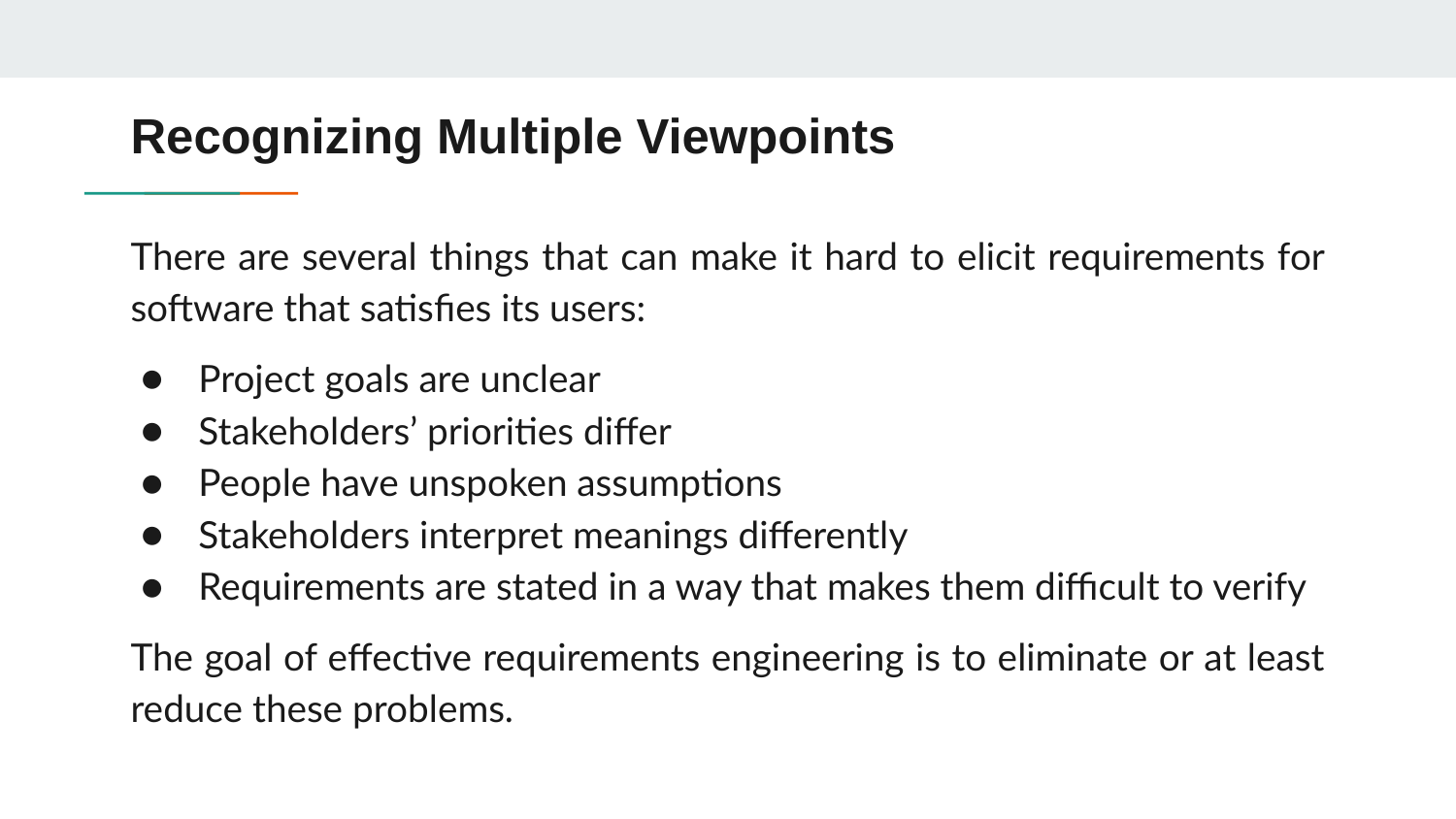

# Recognizing Multiple Viewpoints
There are several things that can make it hard to elicit requirements for software that satisfies its users:
Project goals are unclear
Stakeholders’ priorities differ
People have unspoken assumptions
Stakeholders interpret meanings differently
Requirements are stated in a way that makes them difficult to verify
The goal of effective requirements engineering is to eliminate or at least reduce these problems.